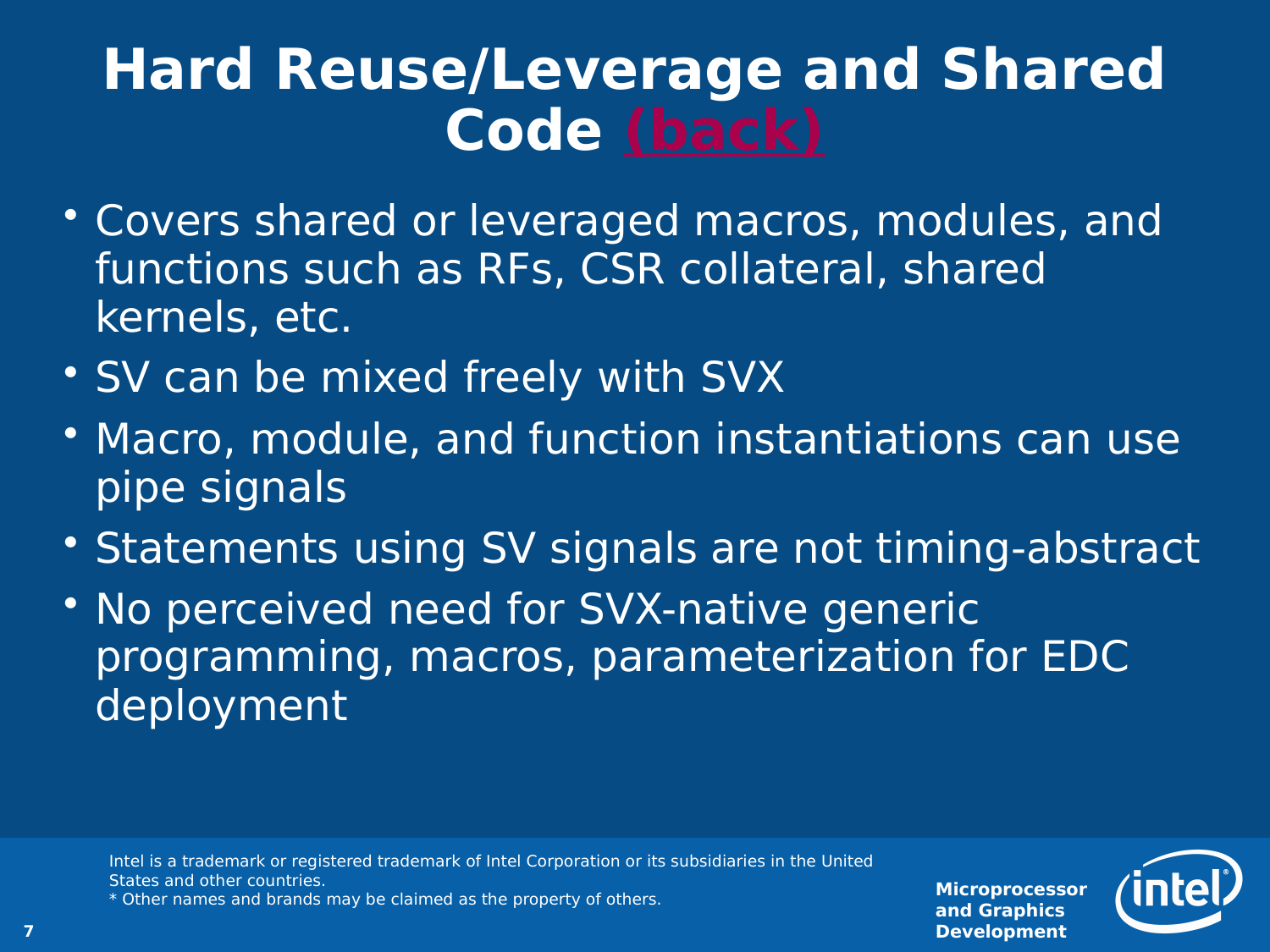

# Hard Reuse/Leverage and Shared Code (back)
Covers shared or leveraged macros, modules, and functions such as RFs, CSR collateral, shared kernels, etc.
SV can be mixed freely with SVX
Macro, module, and function instantiations can use pipe signals
Statements using SV signals are not timing-abstract
No perceived need for SVX-native generic programming, macros, parameterization for EDC deployment